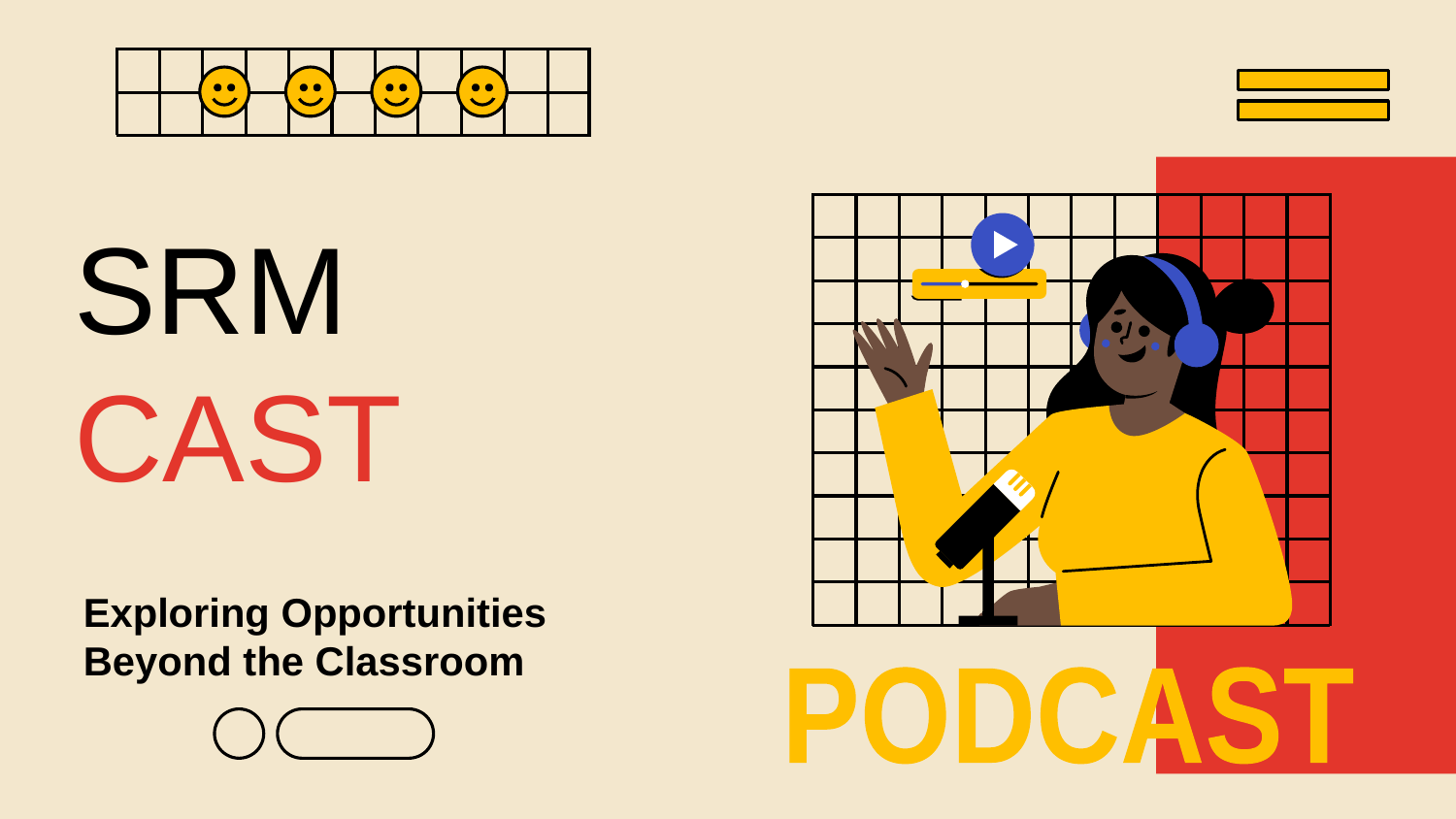

# SRM CAST
Exploring Opportunities Beyond the Classroom
PODCAST